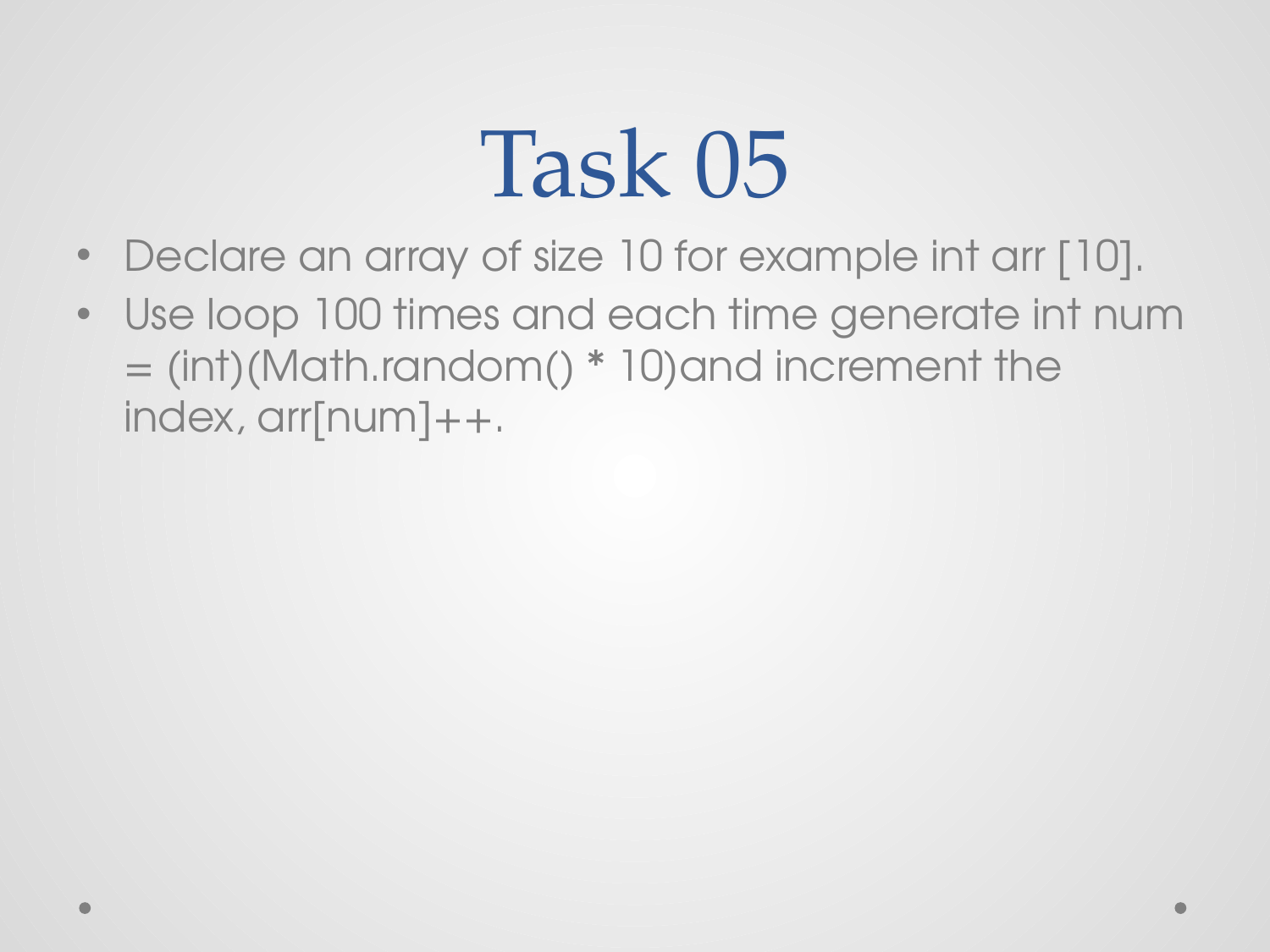

# Task 05
Declare an array of size 10 for example int arr [10].
Use loop 100 times and each time generate int num = (int)(Math.random() * 10)and increment the index, arr[num]++.